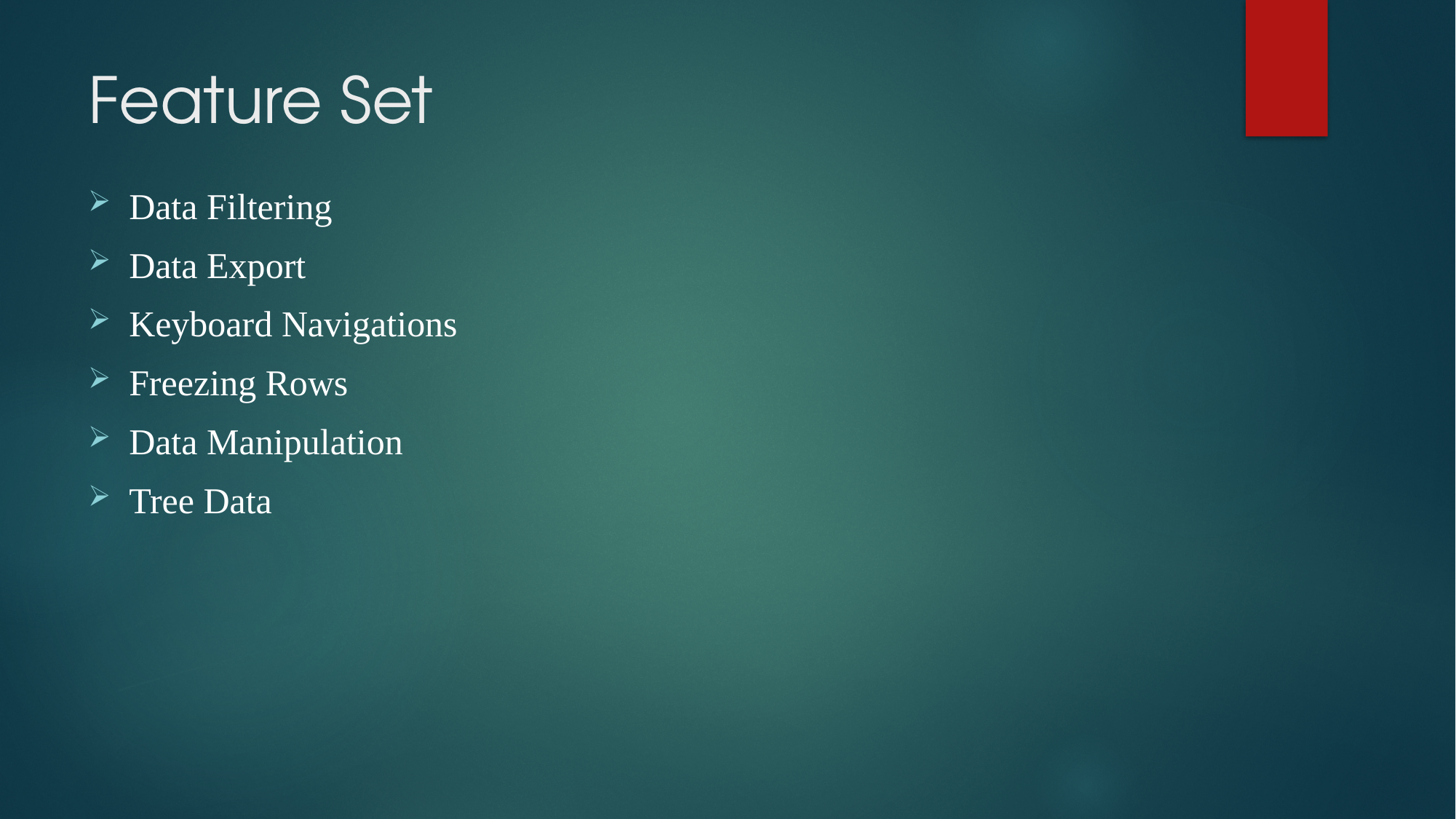

# Feature Set
Data Filtering
Data Export
Keyboard Navigations
Freezing Rows
Data Manipulation
Tree Data